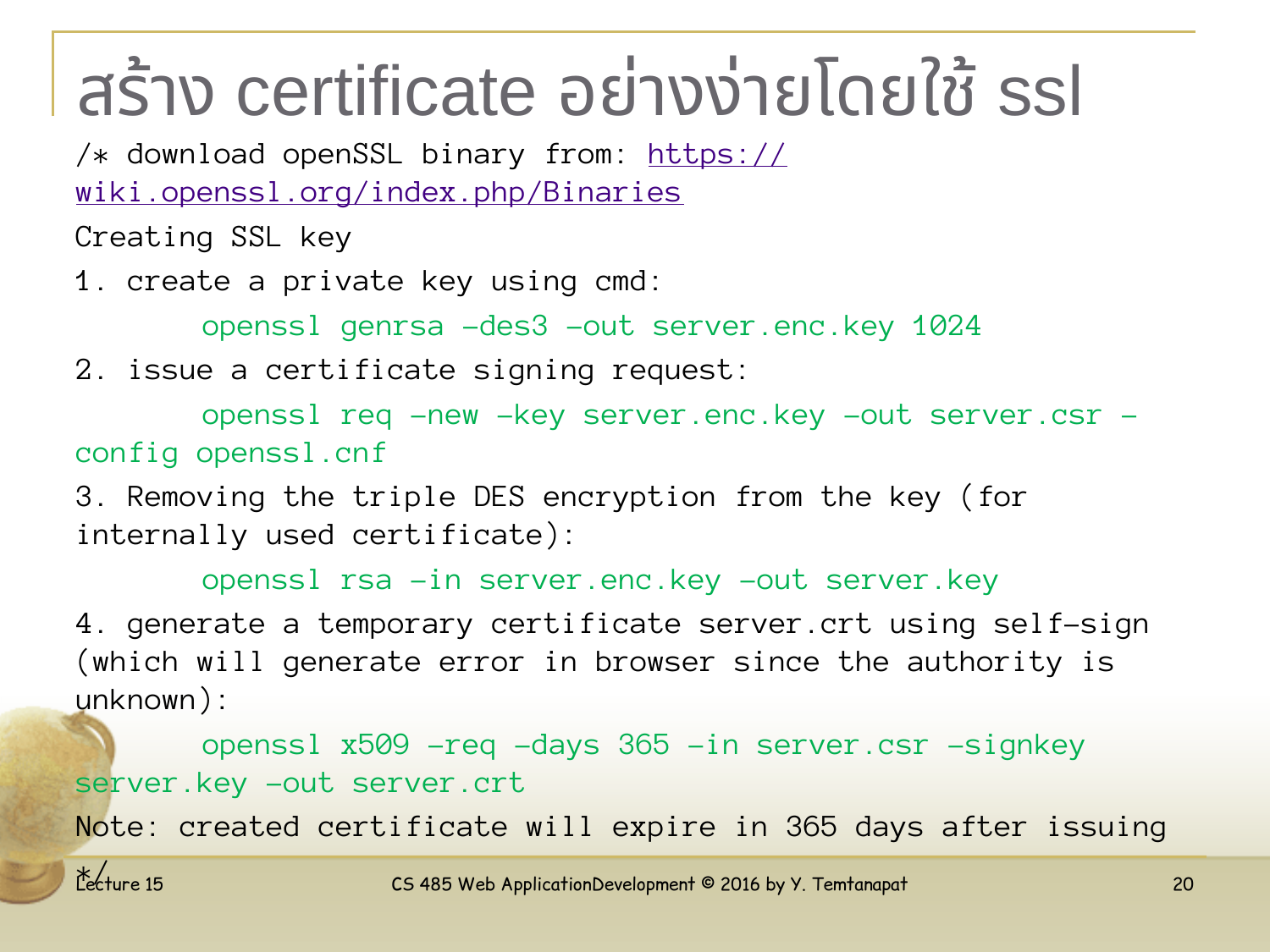

# สร้าง certificate อย่างง่ายโดยใช้ ssl
/* download openSSL binary from: https://wiki.openssl.org/index.php/Binaries
Creating SSL key
1. create a private key using cmd:
	openssl genrsa -des3 -out server.enc.key 1024
2. issue a certificate signing request:
	openssl req -new -key server.enc.key -out server.csr -config openssl.cnf
3. Removing the triple DES encryption from the key (for internally used certificate):
	openssl rsa -in server.enc.key -out server.key
4. generate a temporary certificate server.crt using self-sign (which will generate error in browser since the authority is unknown):
	openssl x509 -req -days 365 -in server.csr -signkey server.key -out server.crt
Note: created certificate will expire in 365 days after issuing
*/

Lecture 15
CS 485 Web ApplicationDevelopment © 2016 by Y. Temtanapat
20